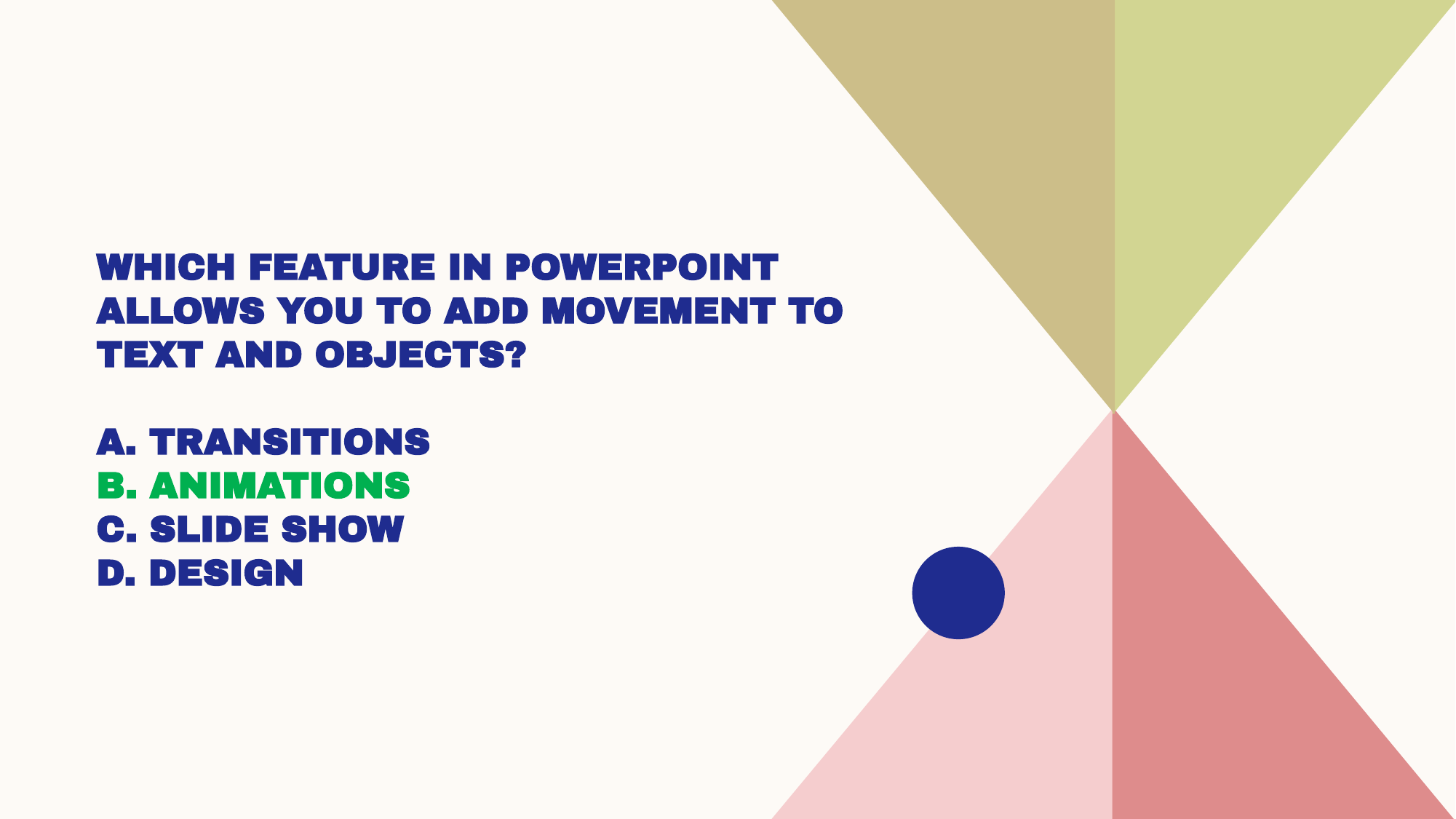

# Which feature in PowerPoint allows you to add movement to text and objects? A. Transitions B. Animations C. Slide Show D. Design